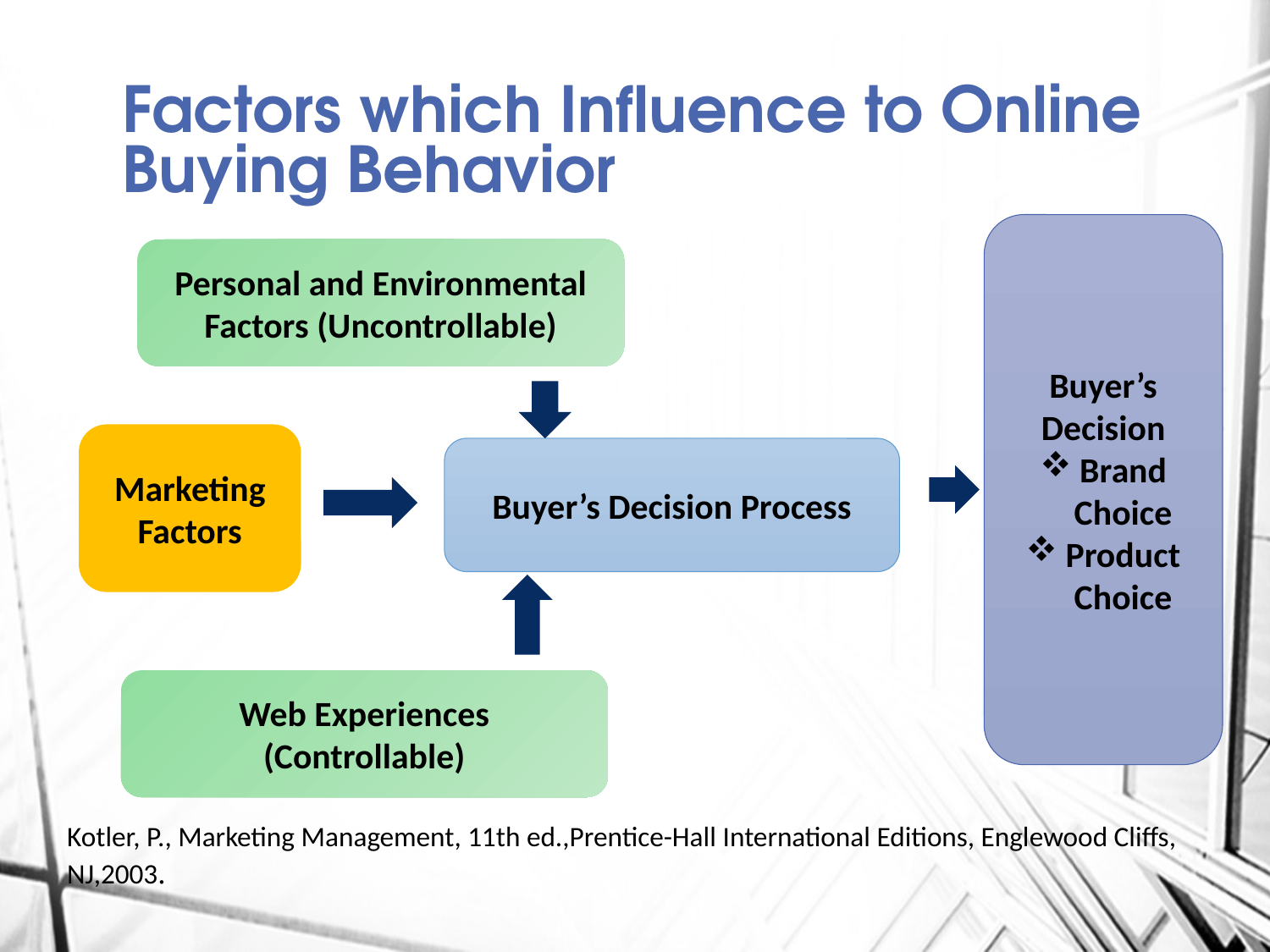

# Factors which Influence to Online Buying Behavior
Buyer’s Decision
Brand Choice
Product Choice
Personal and Environmental Factors (Uncontrollable)

Marketing Factors
Buyer’s Decision Process

Web Experiences (Controllable)
Kotler, P., Marketing Management, 11th ed.,Prentice-Hall International Editions, Englewood Cliffs, NJ,2003.